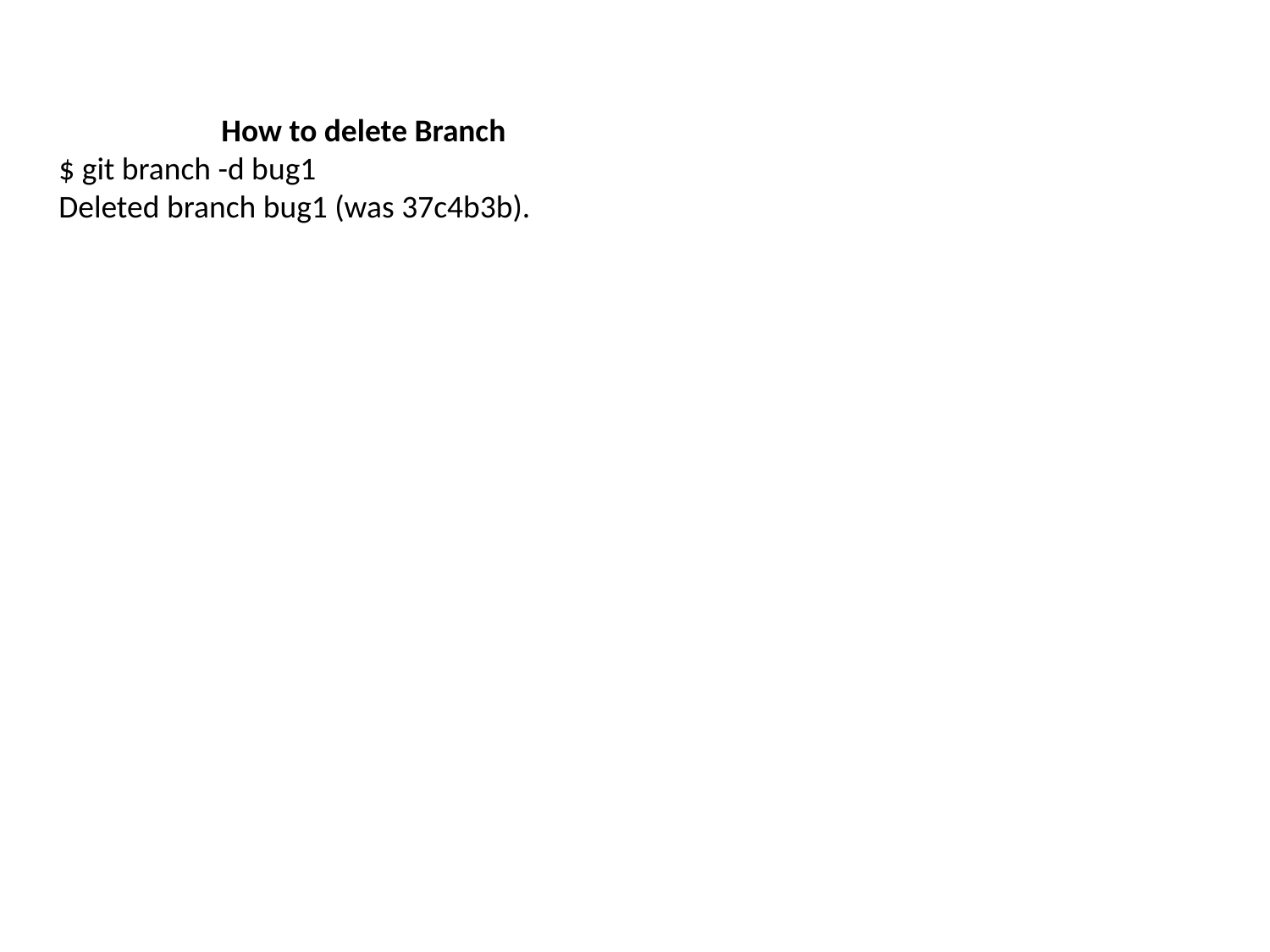

How to delete Branch
$ git branch -d bug1
Deleted branch bug1 (was 37c4b3b).